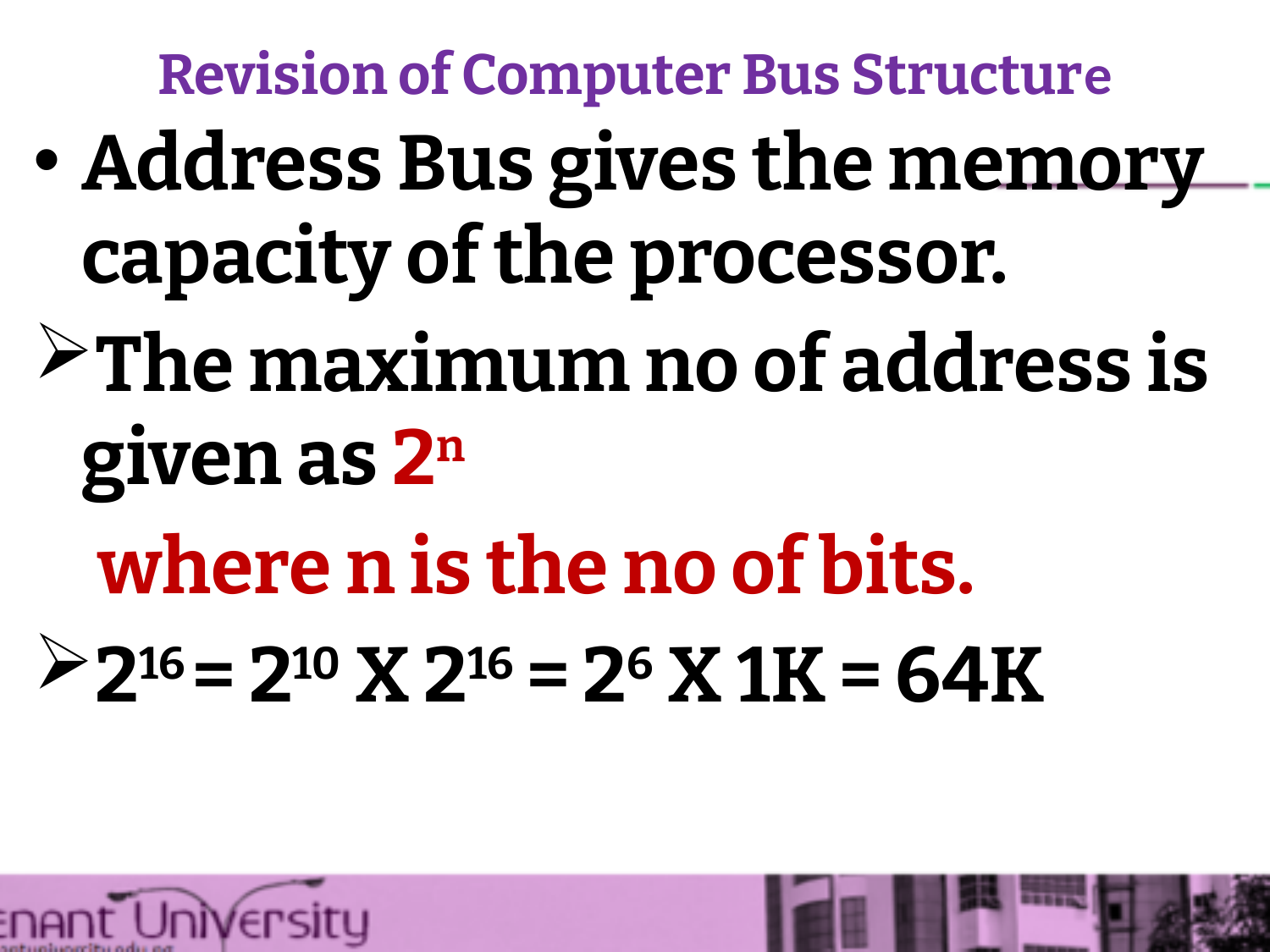

# Revision of Computer Bus Structure
Address Bus gives the memory capacity of the processor.
The maximum no of address is given as 2n
     where n is the no of bits.
216 = 210 X 216 = 26 X 1K = 64K